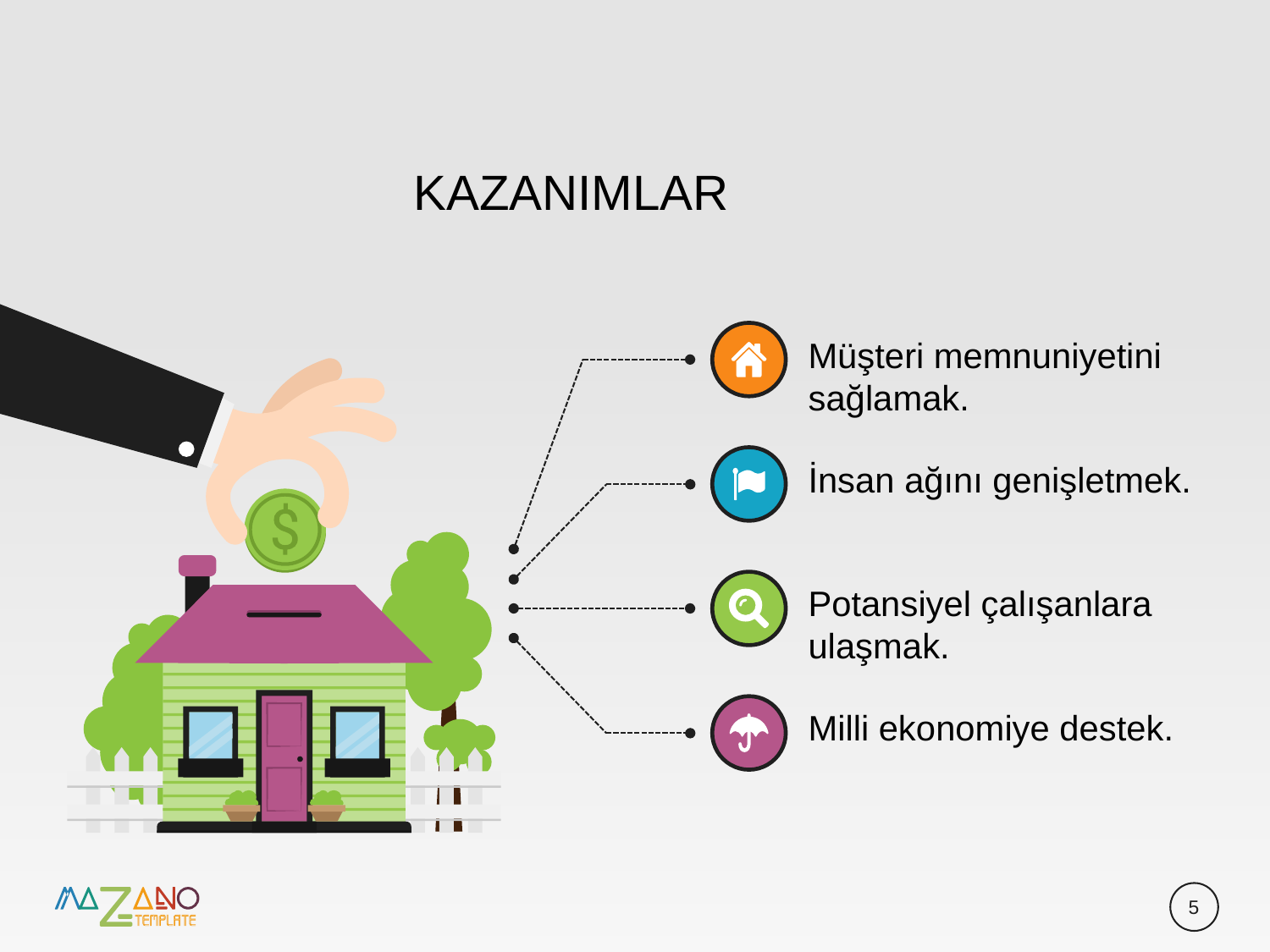

KAZANIMLAR

Müşteri memnuniyetini sağlamak.

İnsan ağını genişletmek.

Potansiyel çalışanlara ulaşmak.

Milli ekonomiye destek.